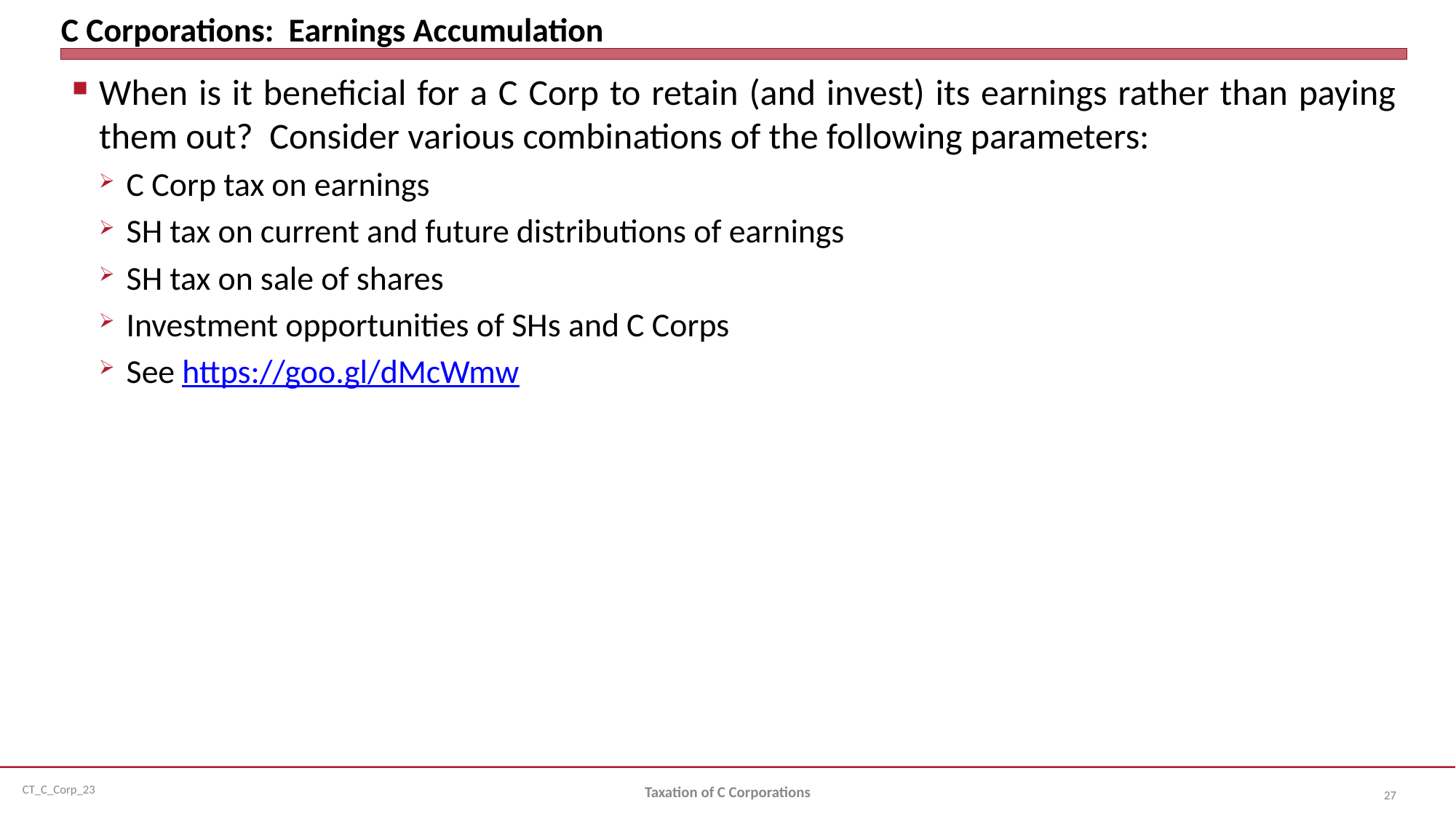

# C Corporations:  Earnings Accumulation
When is it beneficial for a C Corp to retain (and invest) its earnings rather than paying them out?  Consider various combinations of the following parameters:
C Corp tax on earnings
SH tax on current and future distributions of earnings
SH tax on sale of shares
Investment opportunities of SHs and C Corps
See https://goo.gl/dMcWmw
Taxation of C Corporations
27